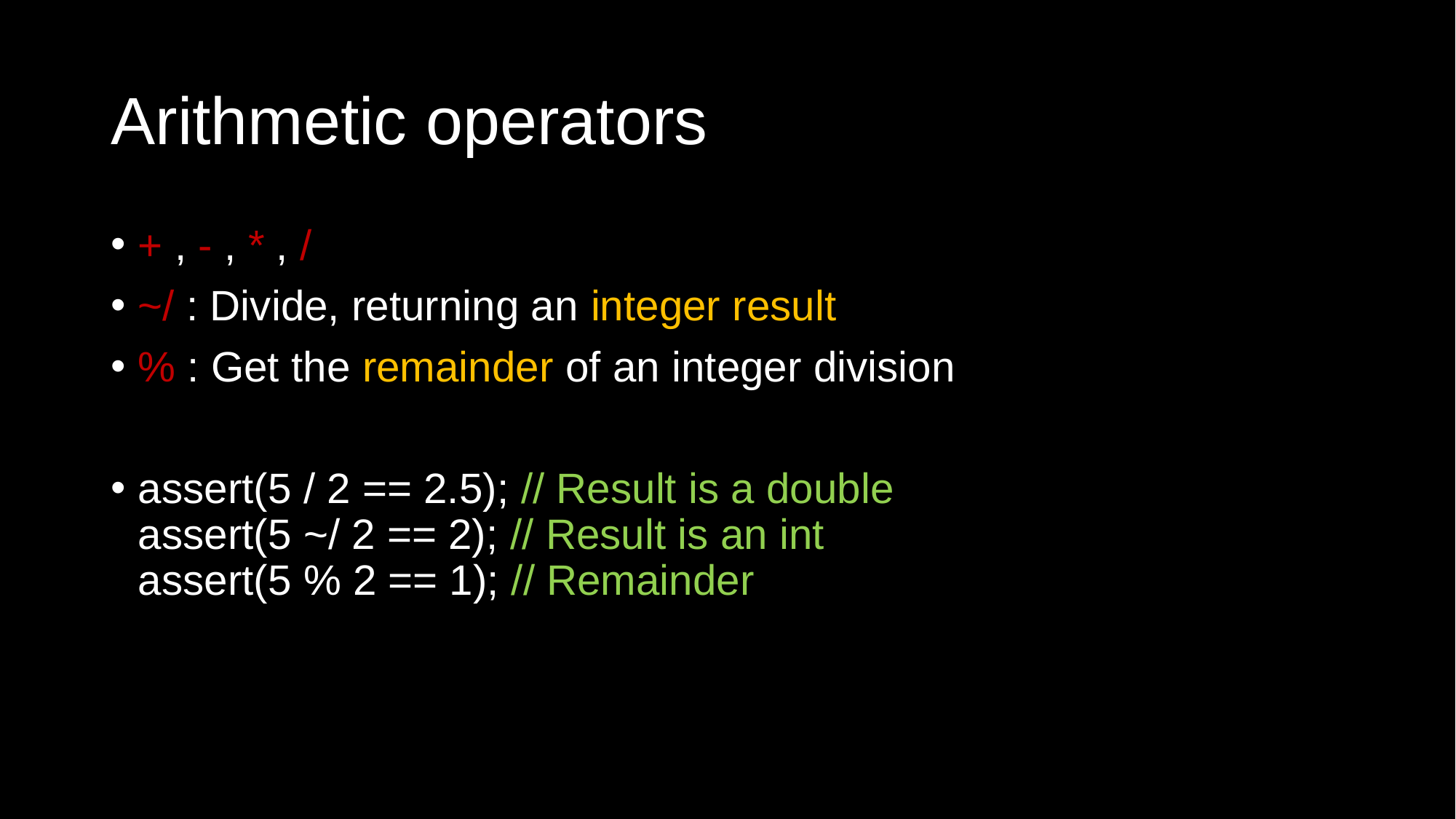

# Arithmetic operators
+ , - , * , /
~/ : Divide, returning an integer result
% : Get the remainder of an integer division

assert(5 / 2 == 2.5); // Result is a double
assert(5 ~/ 2 == 2); // Result is an int
assert(5 % 2 == 1); // Remainder